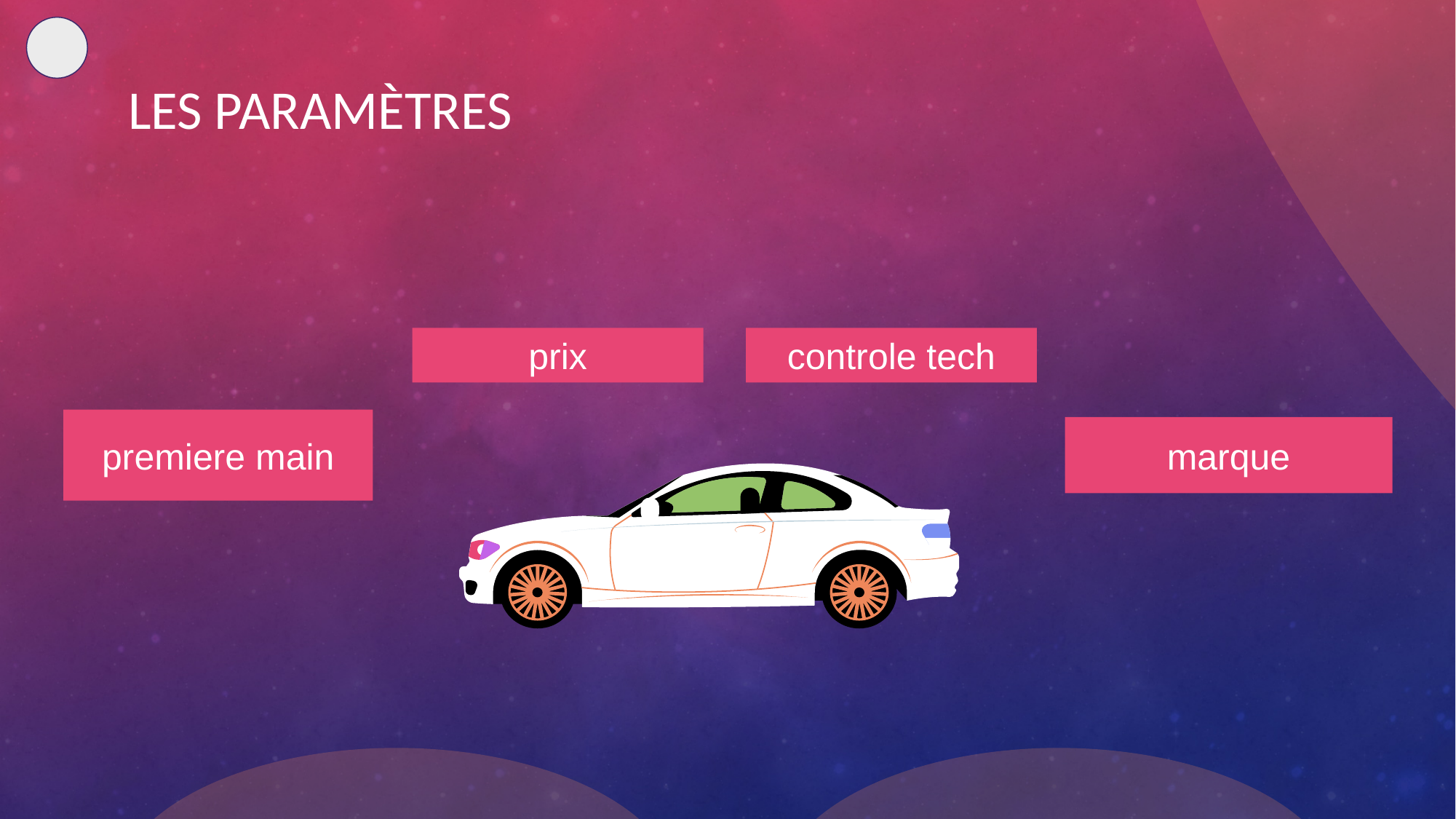

# Les paramètres
prix
controle tech
premiere main
marque